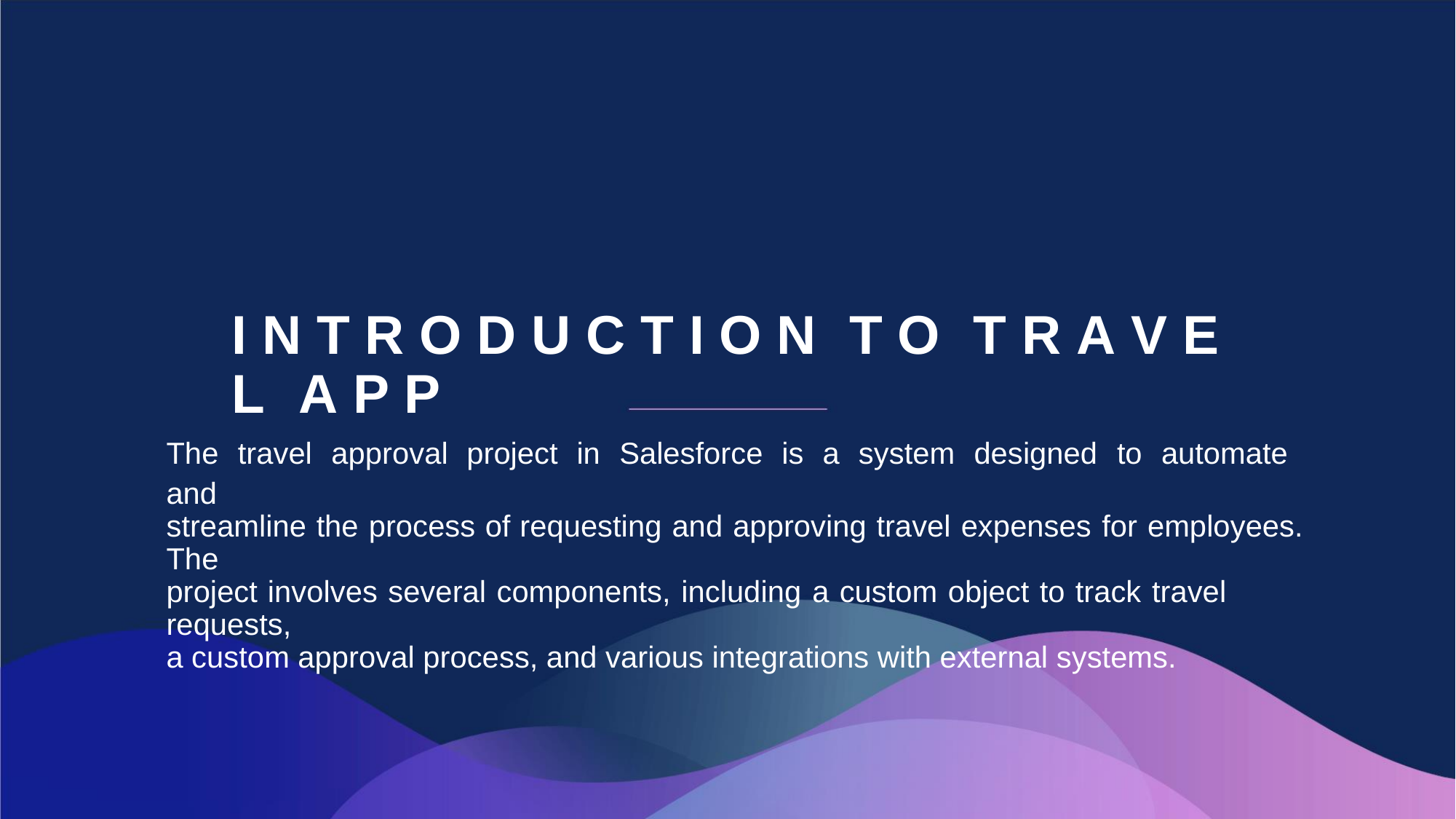

I N T R O D U C T I O N T O T R A V E L A P P
The travel approval project in Salesforce is a system designed to automate and
streamline the process of requesting and approving travel expenses for employees. The
project involves several components, including a custom object to track travel requests,
a custom approval process, and various integrations with external systems.